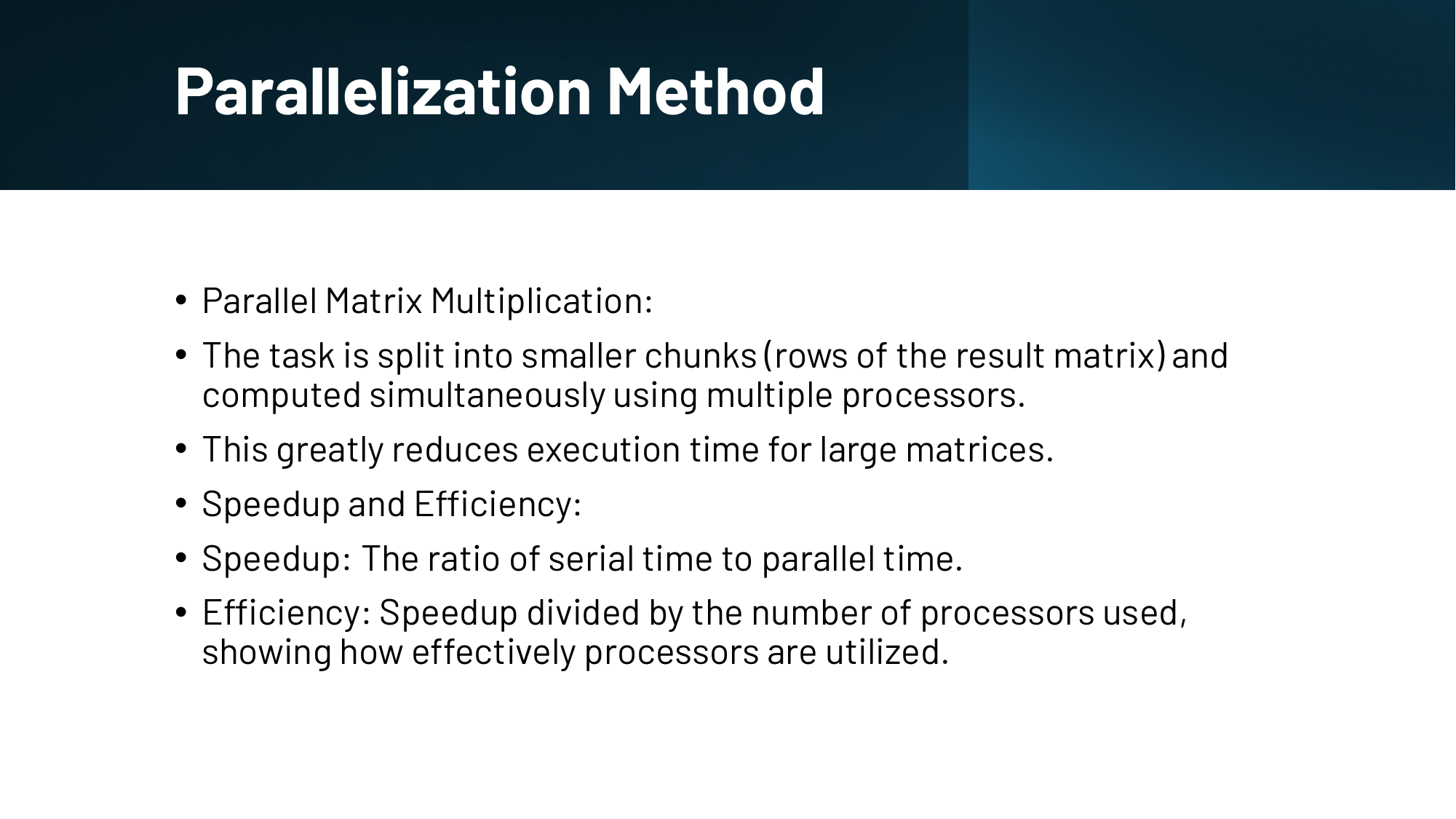

# Parallelization Method
Parallel Matrix Multiplication:
The task is split into smaller chunks (rows of the result matrix) and computed simultaneously using multiple processors.
This greatly reduces execution time for large matrices.
Speedup and Efficiency:
Speedup: The ratio of serial time to parallel time.
Efficiency: Speedup divided by the number of processors used, showing how effectively processors are utilized.